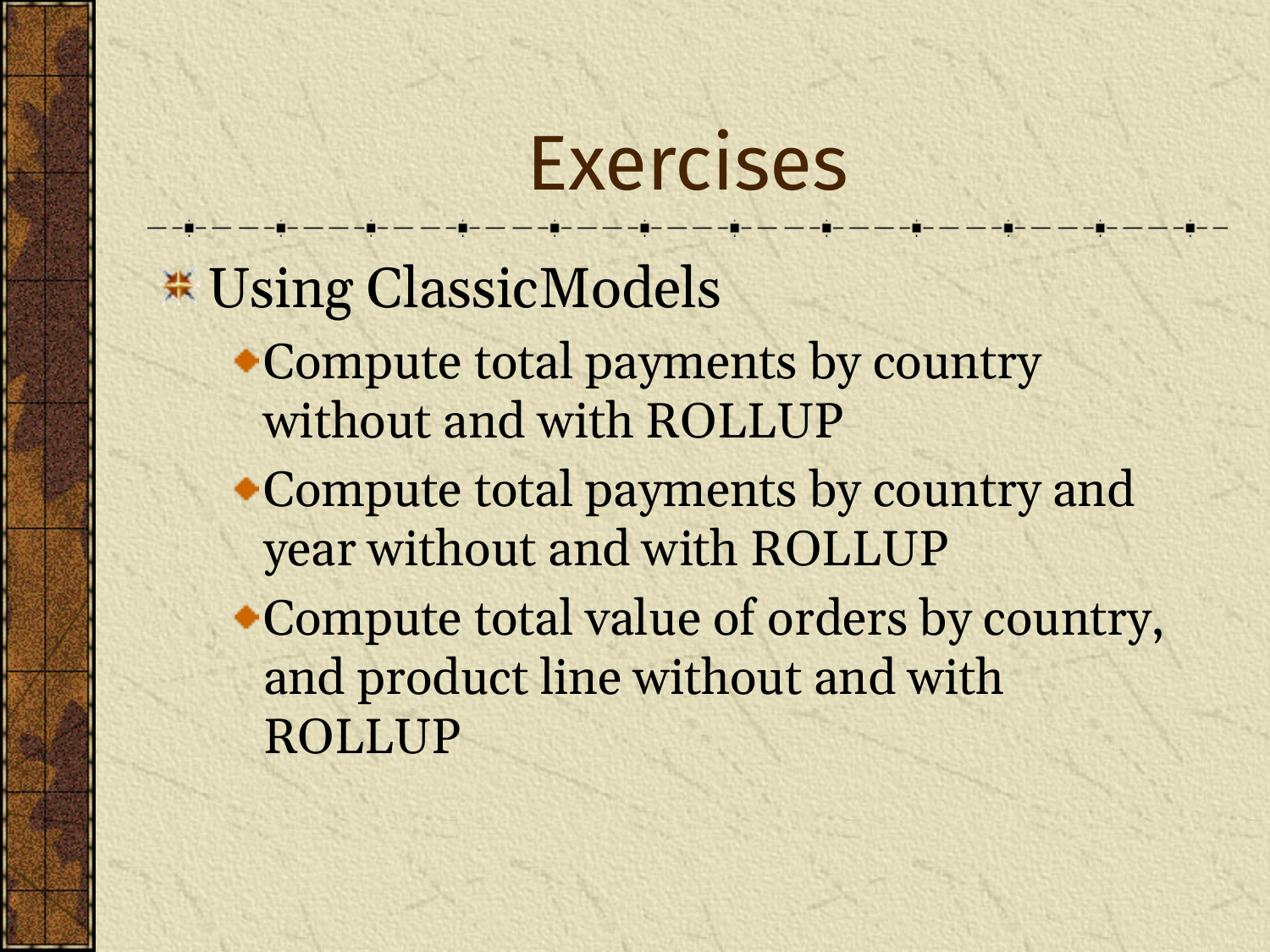

# Exercises
Using ClassicModels
Compute total payments by country without and with ROLLUP
Compute total payments by country and year without and with ROLLUP
Compute total value of orders by country, and product line without and with ROLLUP